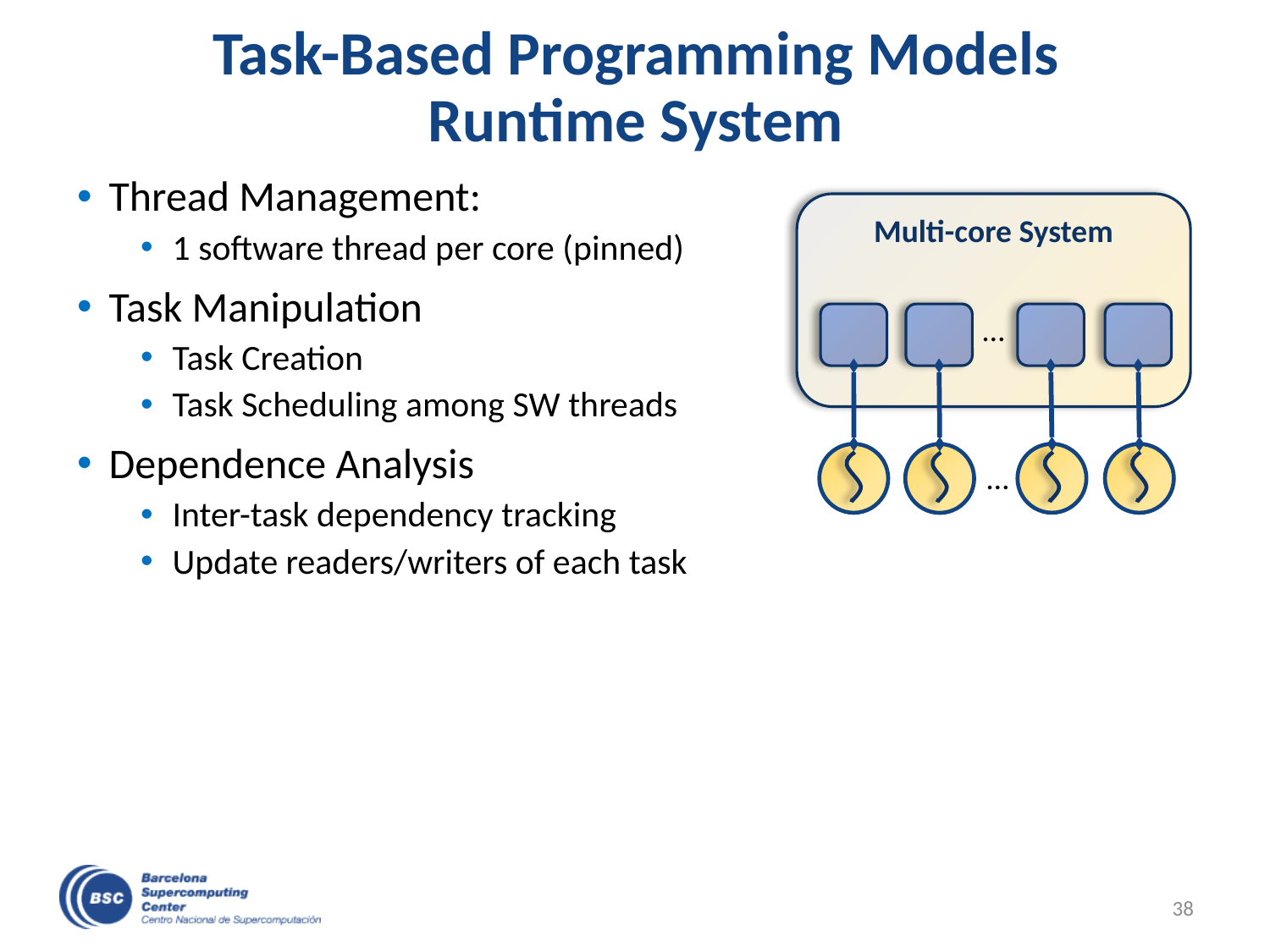

# Task-Based Programming Models Runtime System
Thread Management:
1 software thread per core (pinned)
Task Manipulation
Task Creation
Task Scheduling among SW threads
Dependence Analysis
Inter-task dependency tracking
Update readers/writers of each task

Multi-core System
…

…
38